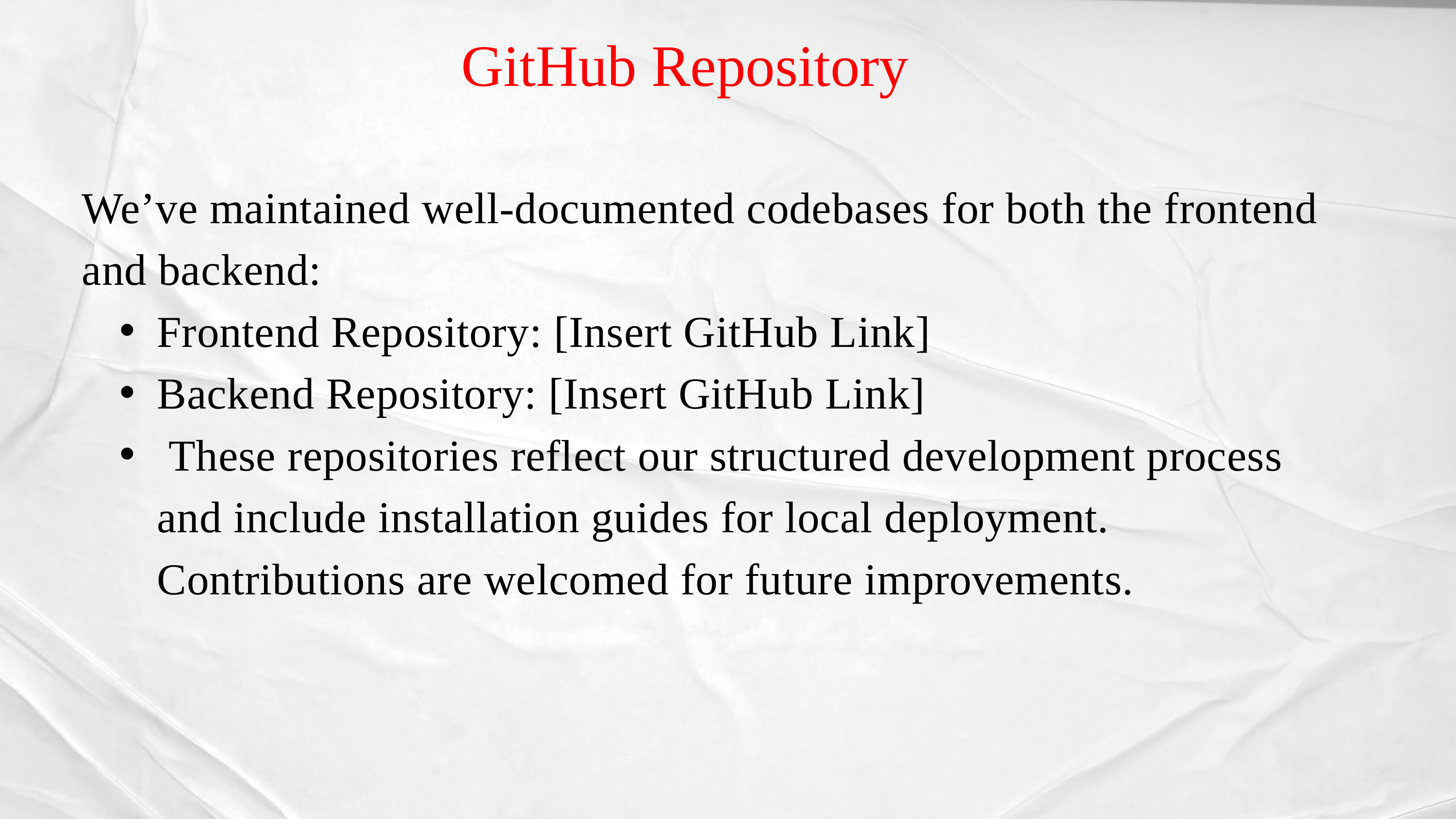

GitHub Repository
We’ve maintained well-documented codebases for both the frontend and backend:
Frontend Repository: [Insert GitHub Link]
Backend Repository: [Insert GitHub Link]
 These repositories reflect our structured development process and include installation guides for local deployment. Contributions are welcomed for future improvements.